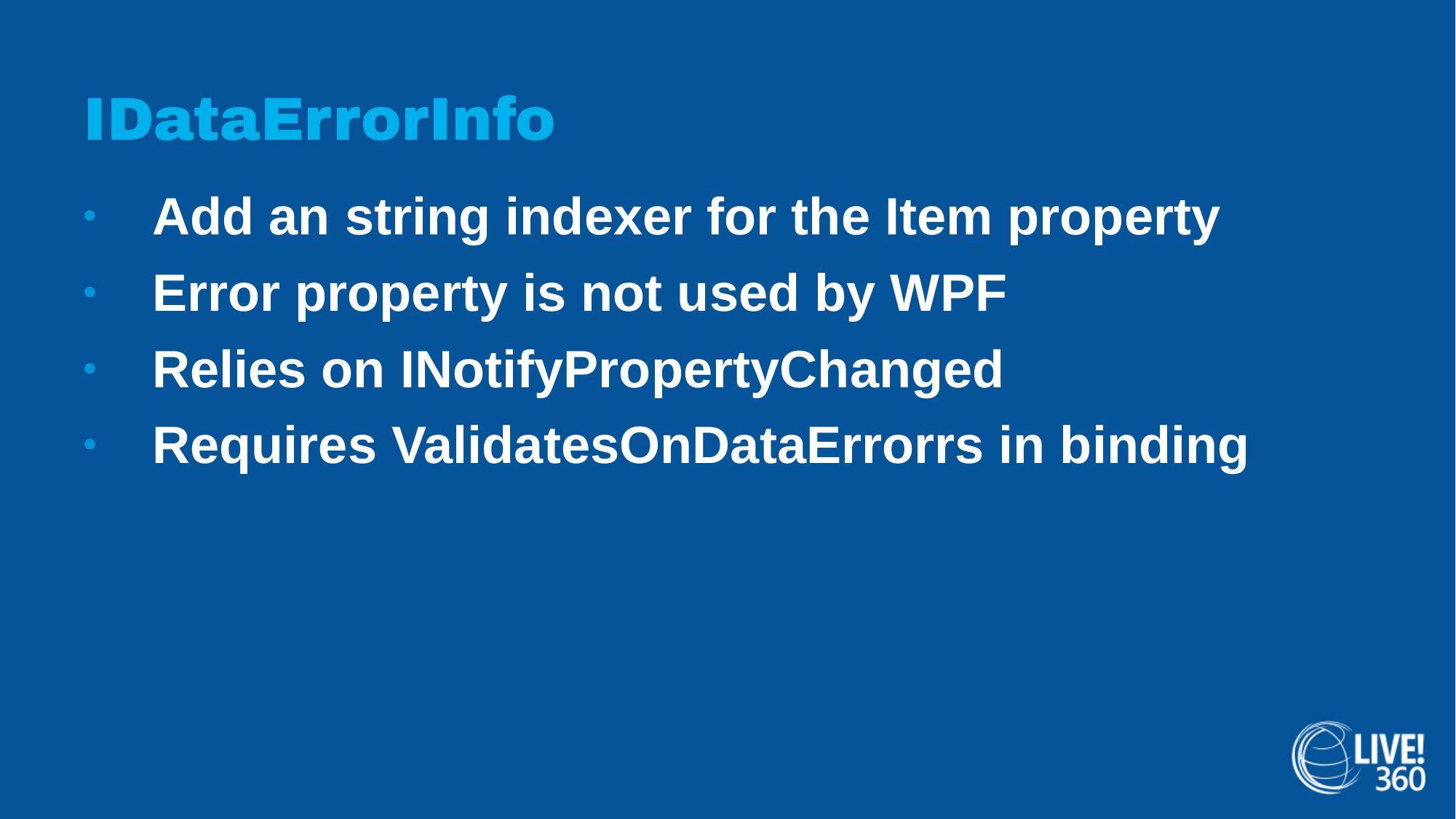

# IDataErrorInfo
Add an string indexer for the Item property
Error property is not used by WPF
Relies on INotifyPropertyChanged
Requires ValidatesOnDataErrorrs in binding